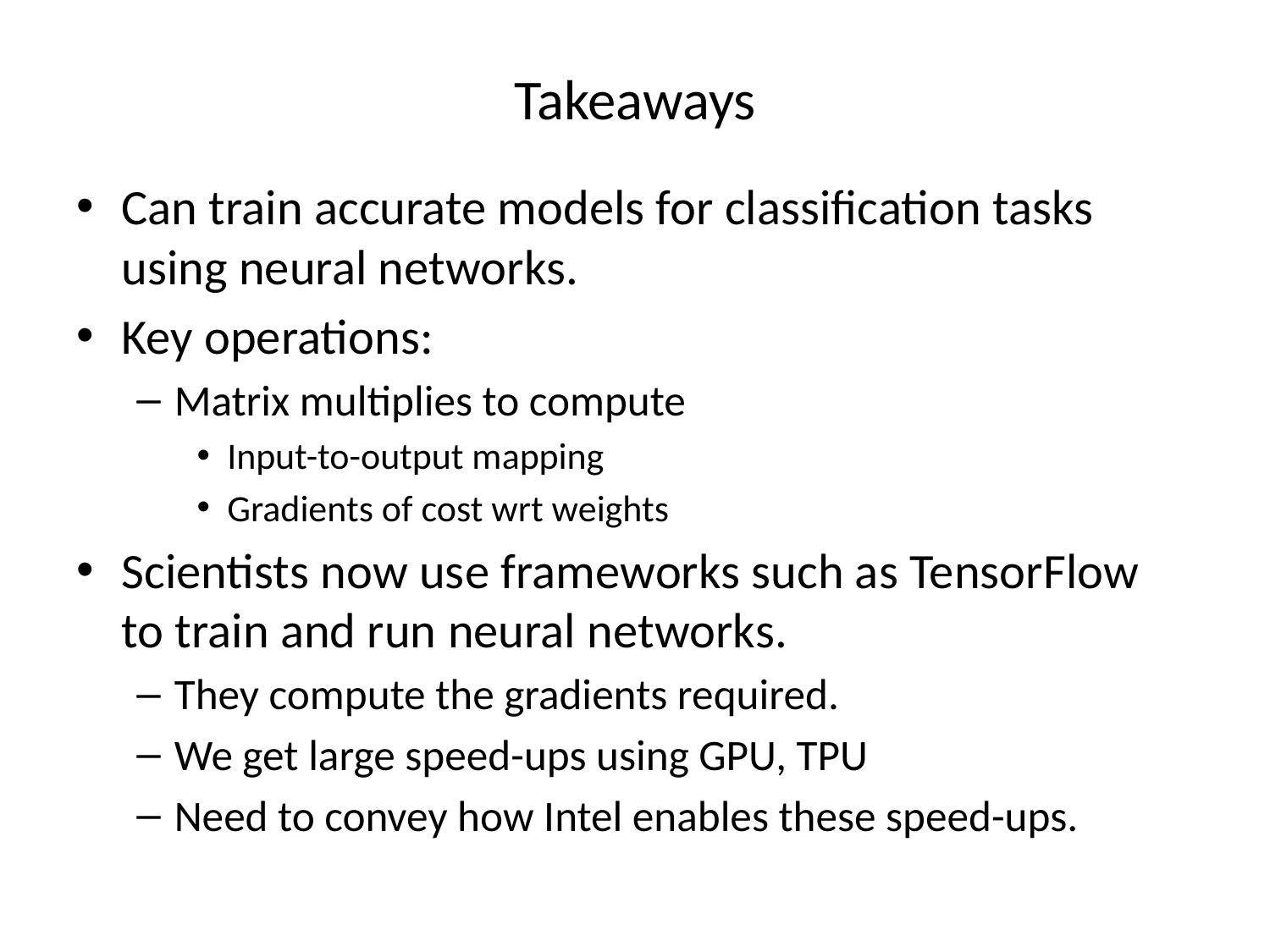

# Takeaways
Can train accurate models for classification tasks using neural networks.
Key operations:
Matrix multiplies to compute
Input-to-output mapping
Gradients of cost wrt weights
Scientists now use frameworks such as TensorFlow to train and run neural networks.
They compute the gradients required.
We get large speed-ups using GPU, TPU
Need to convey how Intel enables these speed-ups.